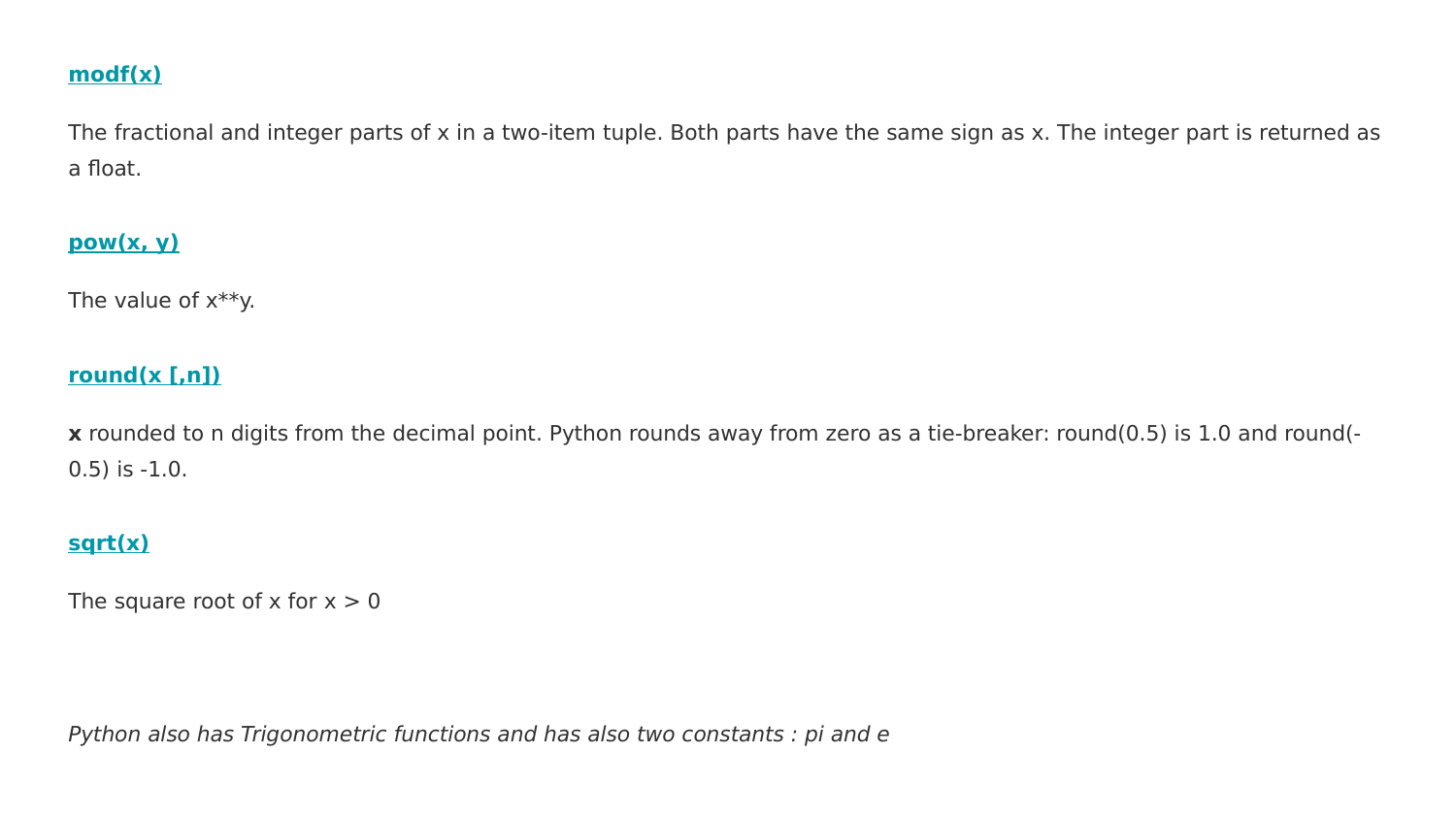

modf(x)
The fractional and integer parts of x in a two-item tuple. Both parts have the same sign as x. The integer part is returned as a float.
pow(x, y)
The value of x**y.
round(x [,n])
x rounded to n digits from the decimal point. Python rounds away from zero as a tie-breaker: round(0.5) is 1.0 and round(-0.5) is -1.0.
sqrt(x)
The square root of x for x > 0

Python also has Trigonometric functions and has also two constants : pi and e